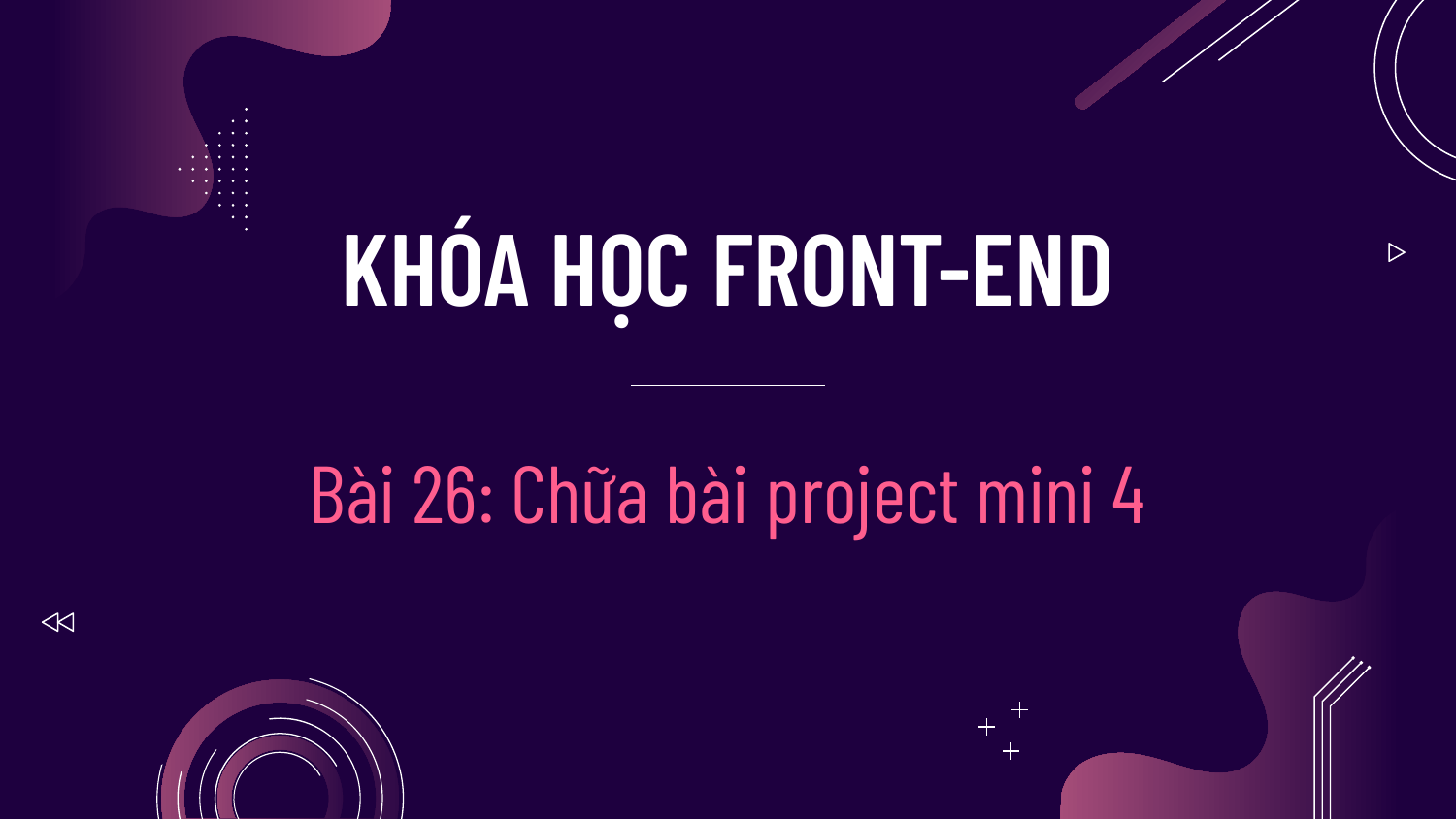

# KHÓA HỌC FRONT-END Bài 26: Chữa bài project mini 4